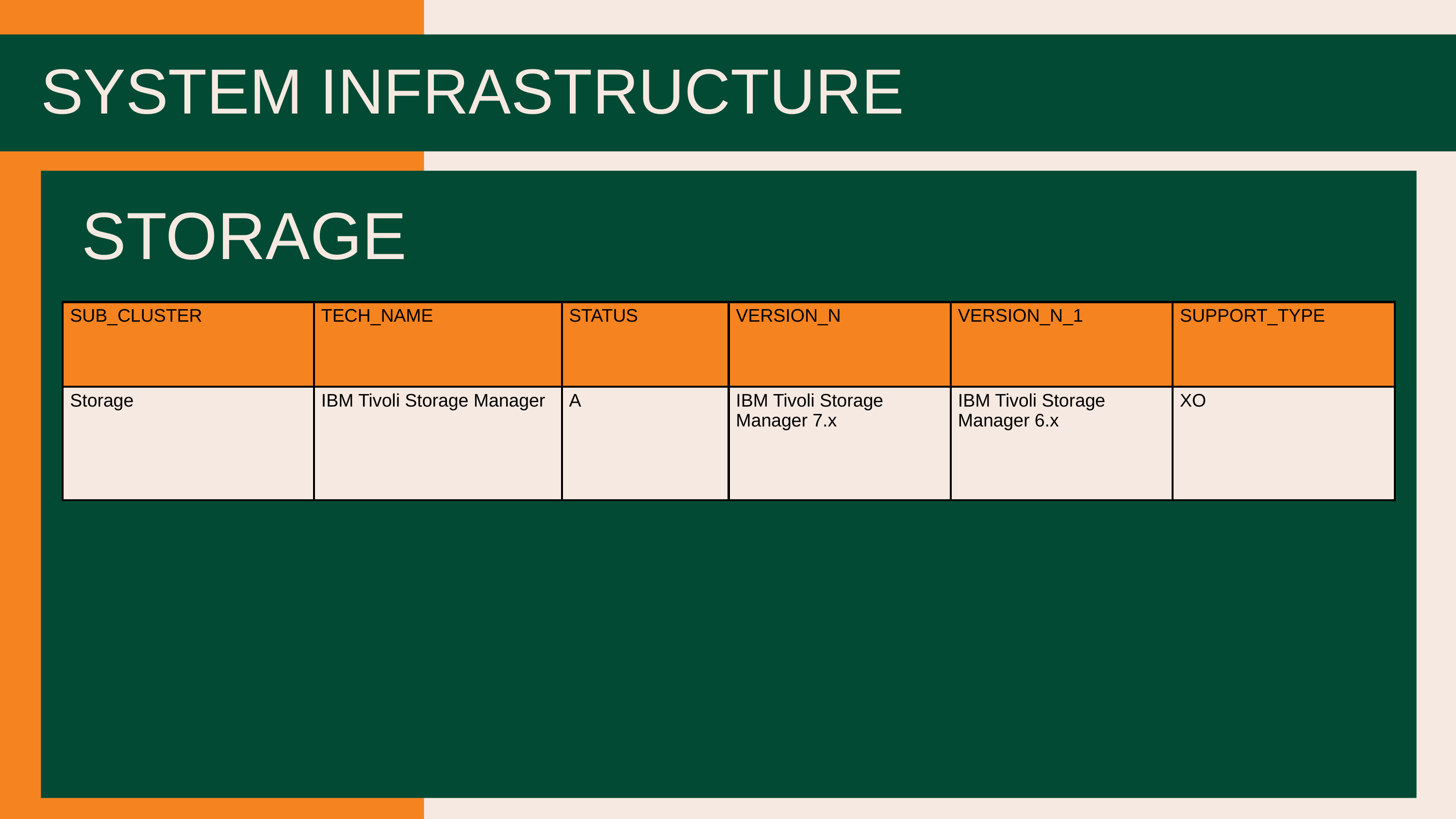

SYSTEM INFRASTRUCTURE

STORAGE
| SUB\_CLUSTER | TECH\_NAME | STATUS | VERSION\_N | VERSION\_N\_1 | SUPPORT\_TYPE |
| --- | --- | --- | --- | --- | --- |
| Storage | IBM Tivoli Storage Manager | A | IBM Tivoli Storage Manager 7.x | IBM Tivoli Storage Manager 6.x | XO |
PROTOTIPE LOGO 2
PROTOTIPE LOGO 2
PROTOTIPE LOGO 2